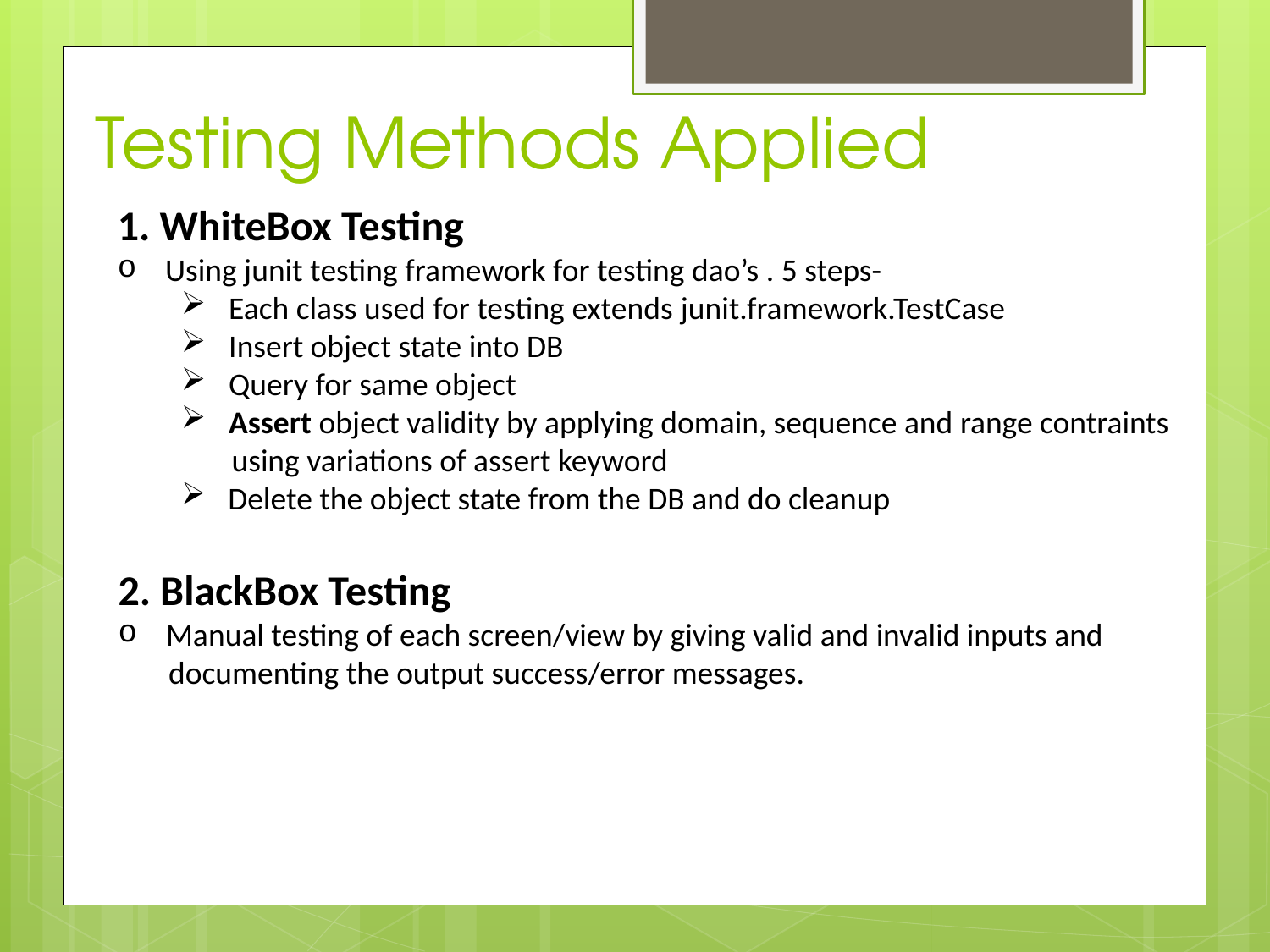

Testing Methods Applied
1. WhiteBox Testing
Using junit testing framework for testing dao’s . 5 steps-
Each class used for testing extends junit.framework.TestCase
Insert object state into DB
Query for same object
Assert object validity by applying domain, sequence and range contraints
       using variations of assert keyword
 Delete the object state from the DB and do cleanup
2. BlackBox Testing
Manual testing of each screen/view by giving valid and invalid inputs and
       documenting the output success/error messages.